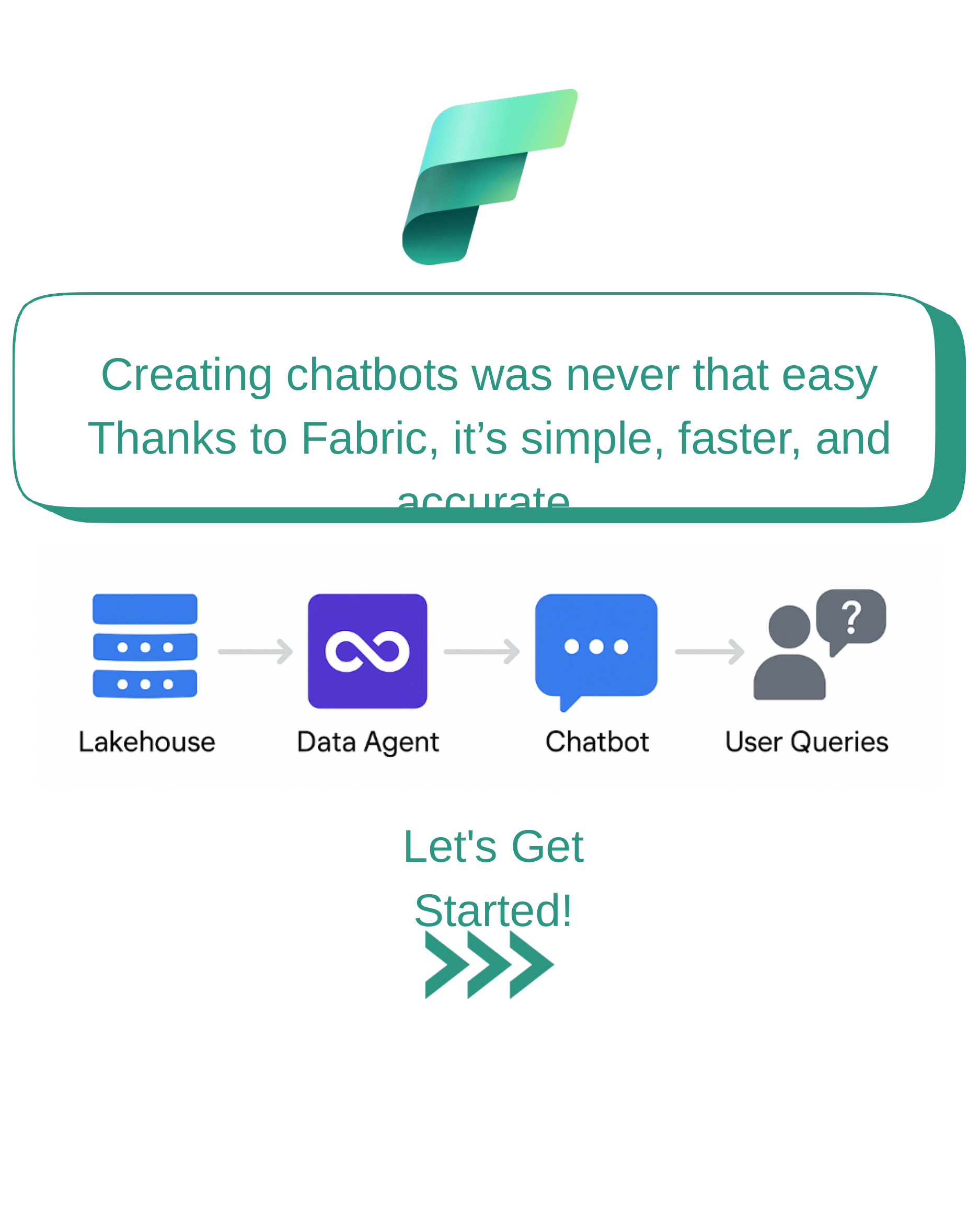

Creating chatbots was never that easy
Thanks to Fabric, it’s simple, faster, and accurate.

Let's Get Started!